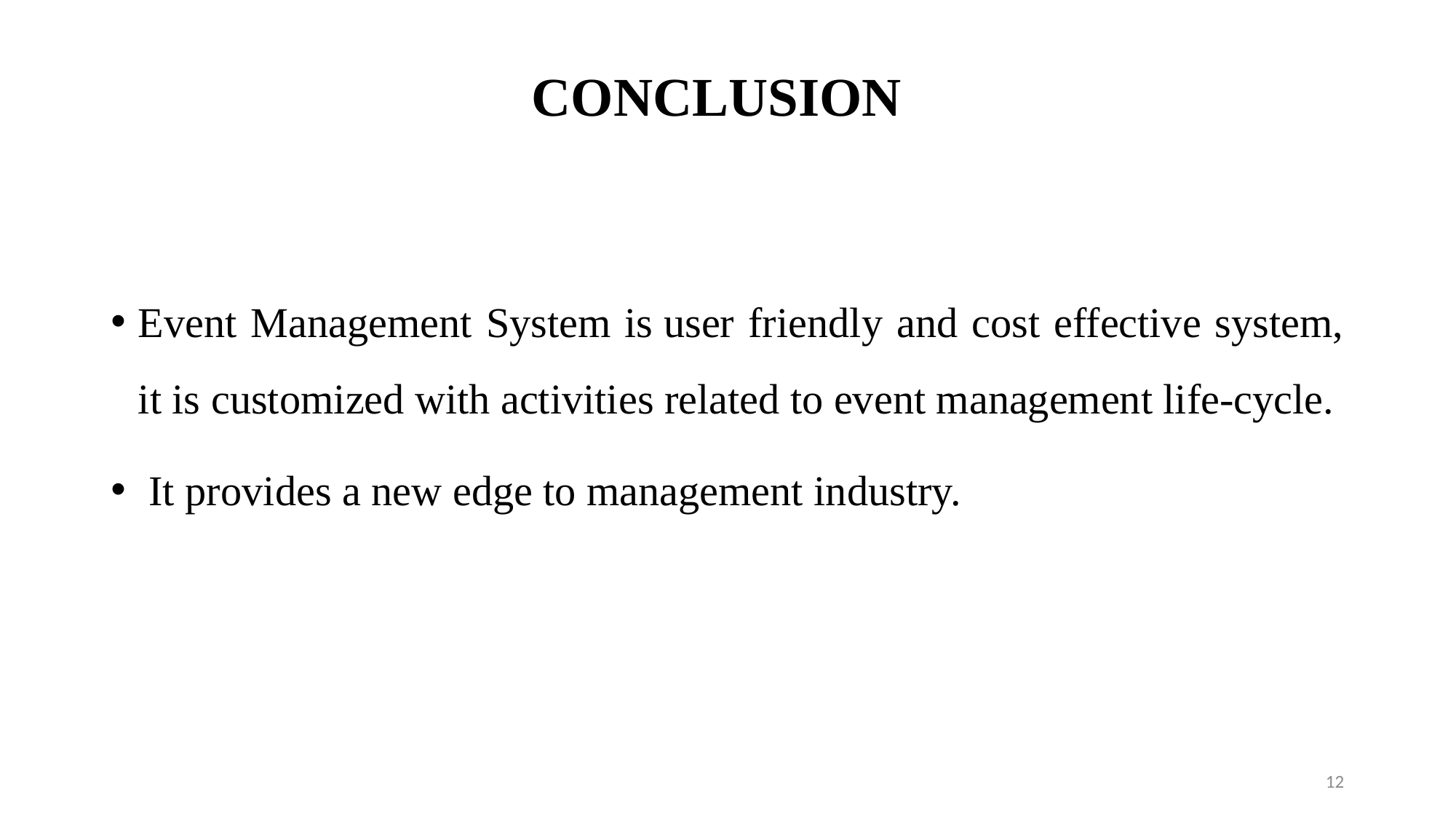

# CONCLUSION
Event Management System is user friendly and cost effective system, it is customized with activities related to event management life-cycle.
 It provides a new edge to management industry.
12